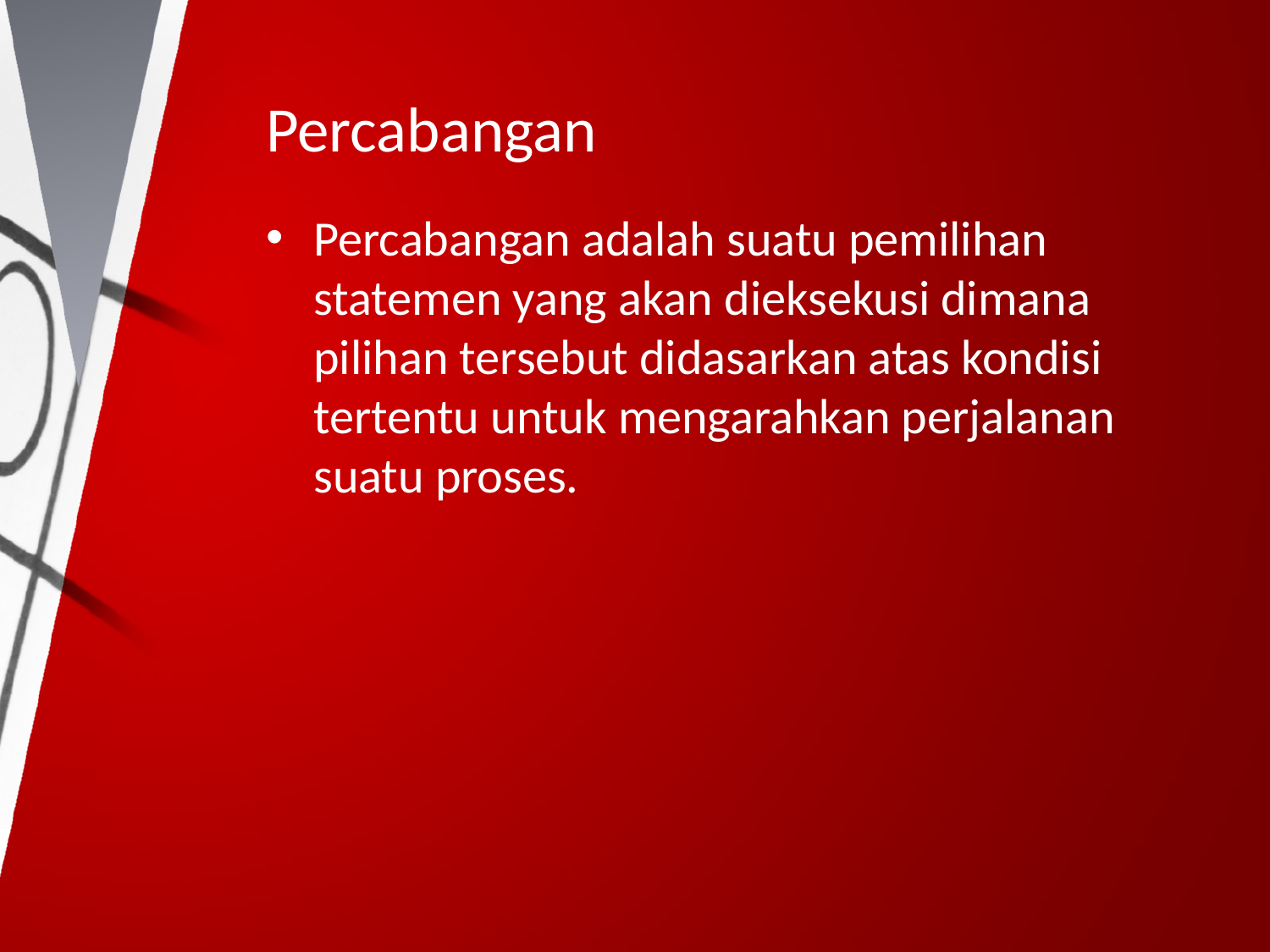

# Percabangan
Percabangan adalah suatu pemilihan statemen yang akan dieksekusi dimana pilihan tersebut didasarkan atas kondisi tertentu untuk mengarahkan perjalanan suatu proses.